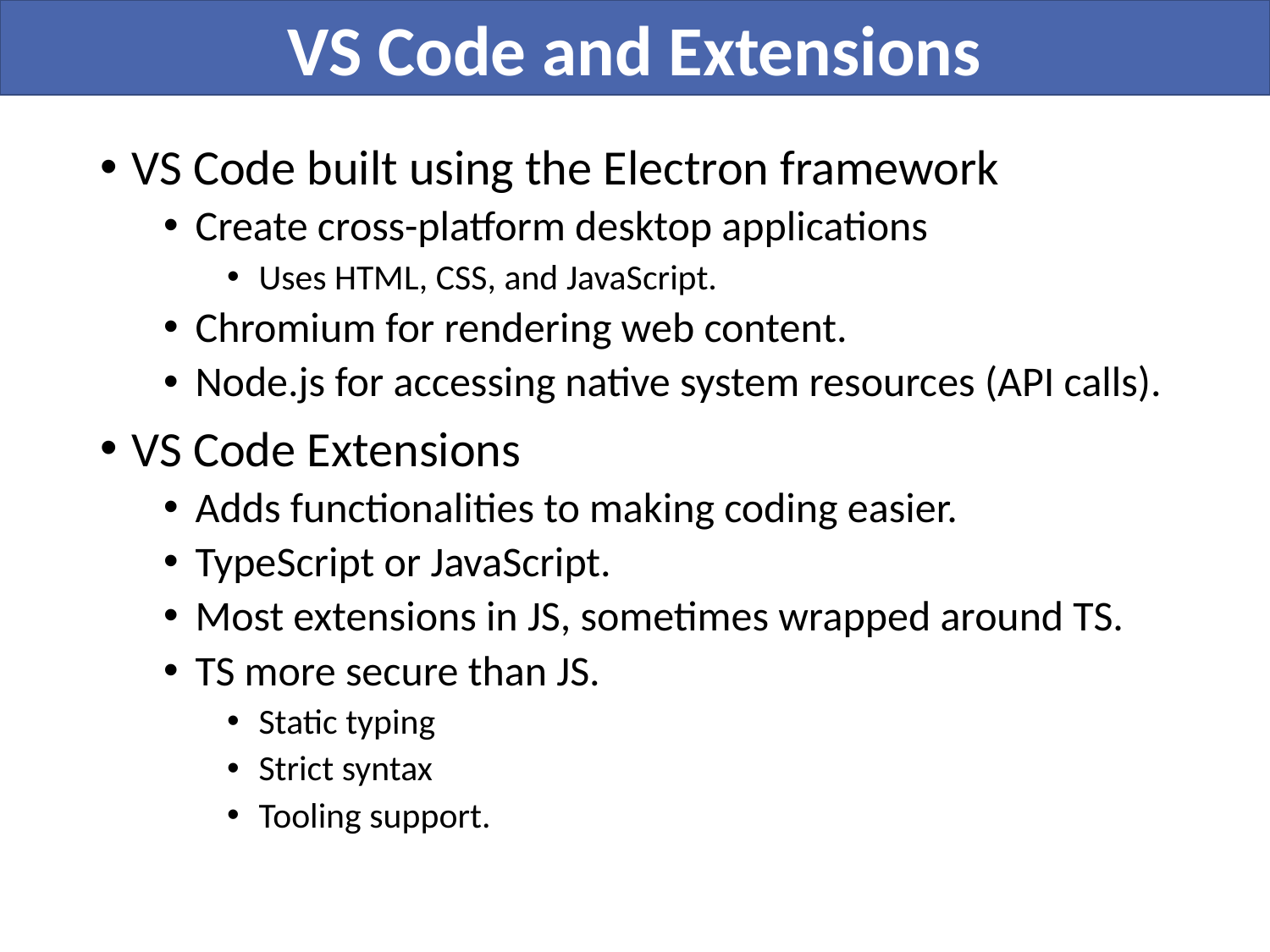

VS Code and Extensions
VS Code built using the Electron framework
Create cross-platform desktop applications
Uses HTML, CSS, and JavaScript.
Chromium for rendering web content.
Node.js for accessing native system resources (API calls).
VS Code Extensions
Adds functionalities to making coding easier.
TypeScript or JavaScript.
Most extensions in JS, sometimes wrapped around TS.
TS more secure than JS.
Static typing
Strict syntax
Tooling support.